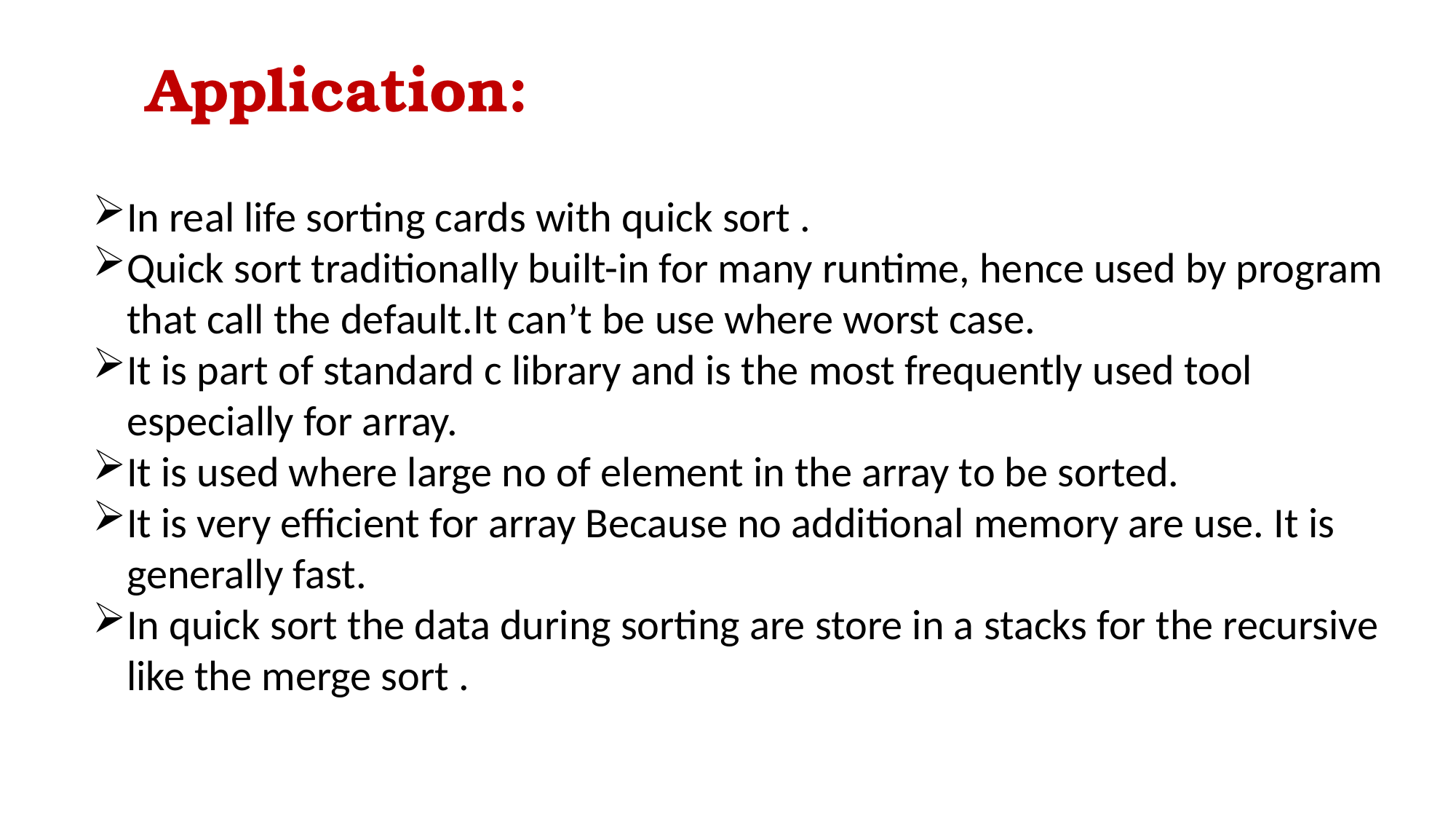

Application:

In real life sorting cards with quick sort .
Quick sort traditionally built-in for many runtime, hence used by program that call the default.It can’t be use where worst case.
It is part of standard c library and is the most frequently used tool especially for array.
It is used where large no of element in the array to be sorted.
It is very efficient for array Because no additional memory are use. It is generally fast.
In quick sort the data during sorting are store in a stacks for the recursive like the merge sort .